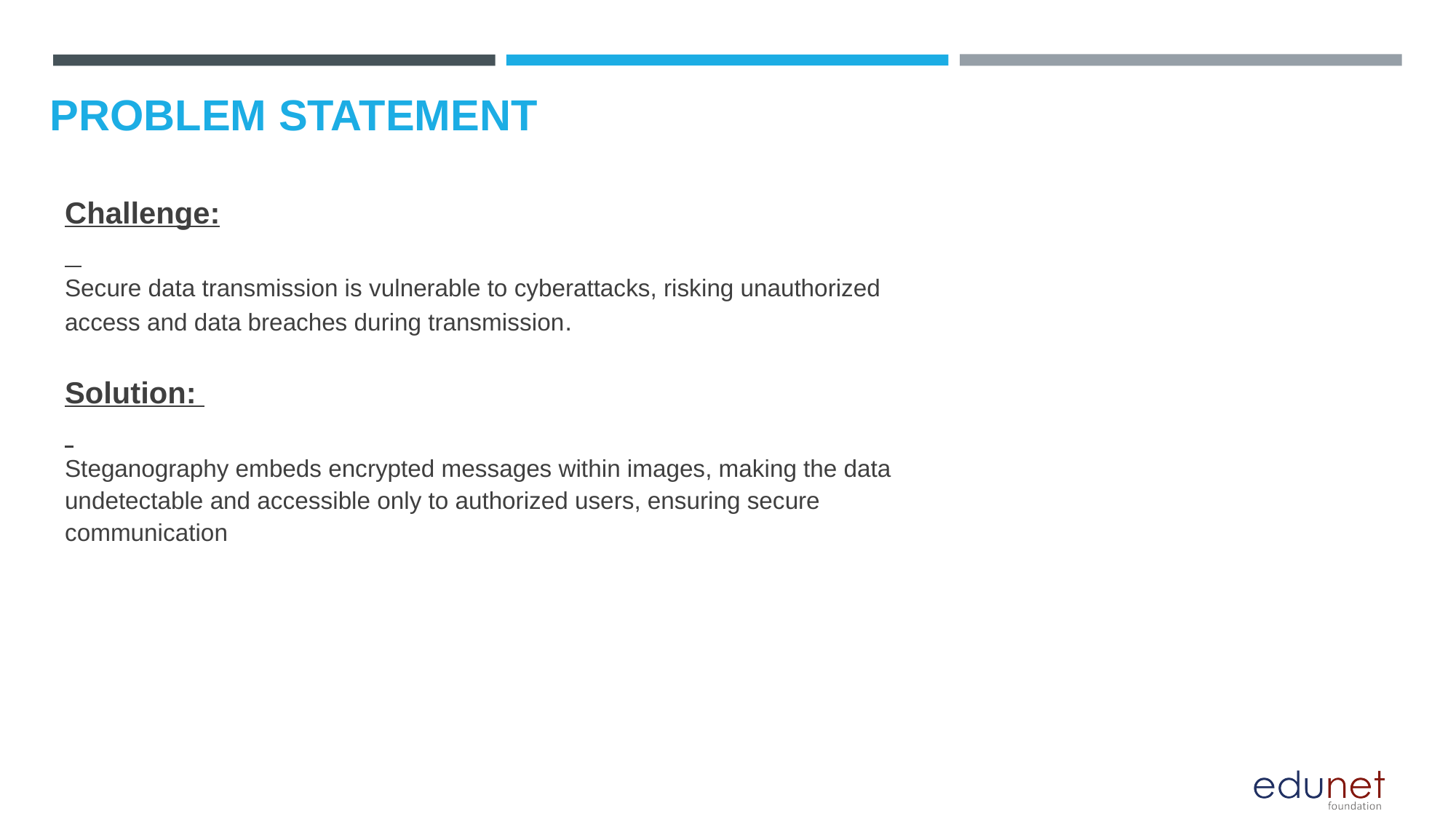

# PROBLEM STATEMENT

Challenge:

Secure data transmission is vulnerable to cyberattacks, risking unauthorized access and data breaches during transmission.

Solution:

Steganography embeds encrypted messages within images, making the data undetectable and accessible only to authorized users, ensuring secure communication